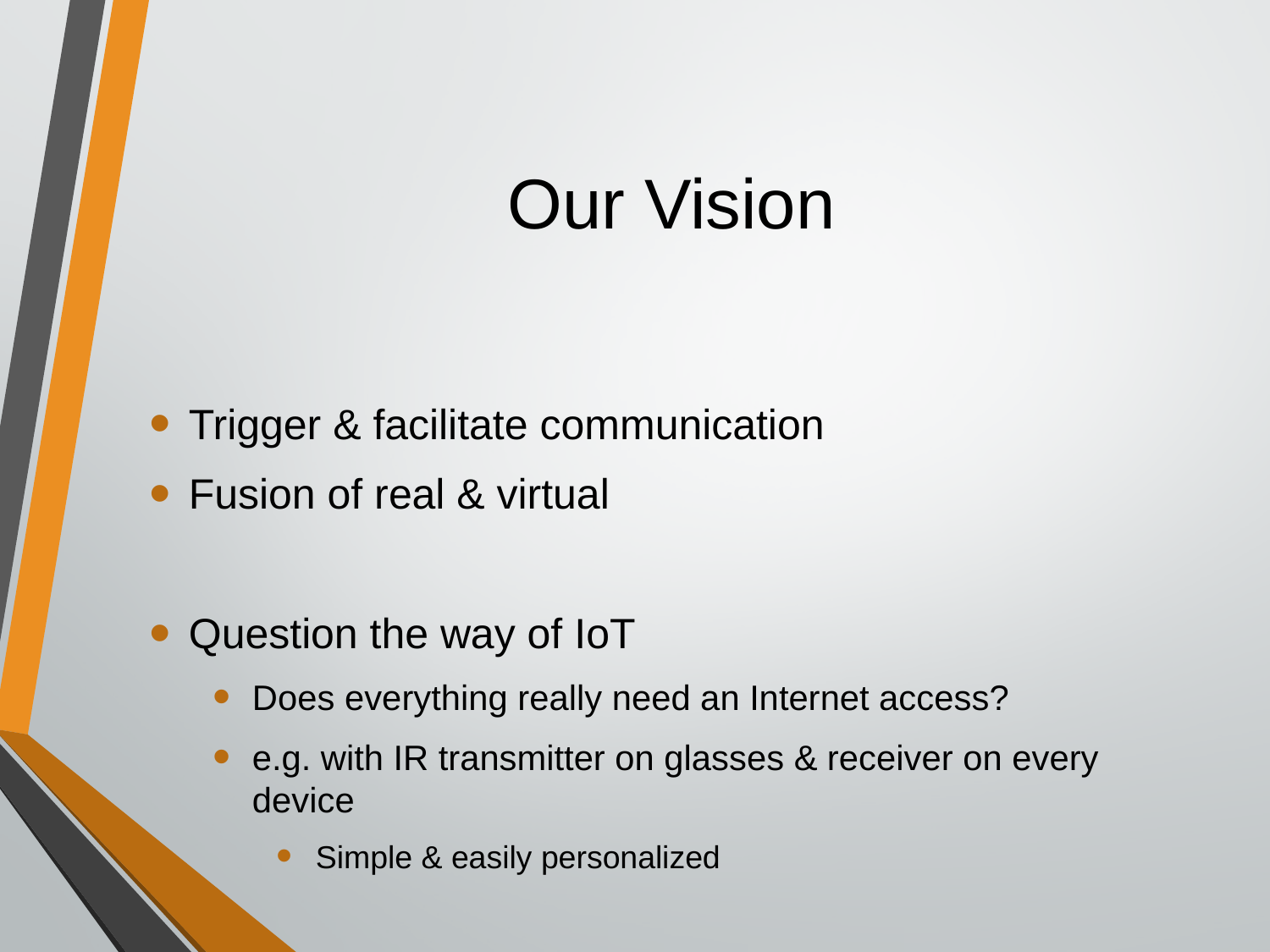

# Our Vision
Trigger & facilitate communication
Fusion of real & virtual

Question the way of IoT
Does everything really need an Internet access?
e.g. with IR transmitter on glasses & receiver on every device
Simple & easily personalized